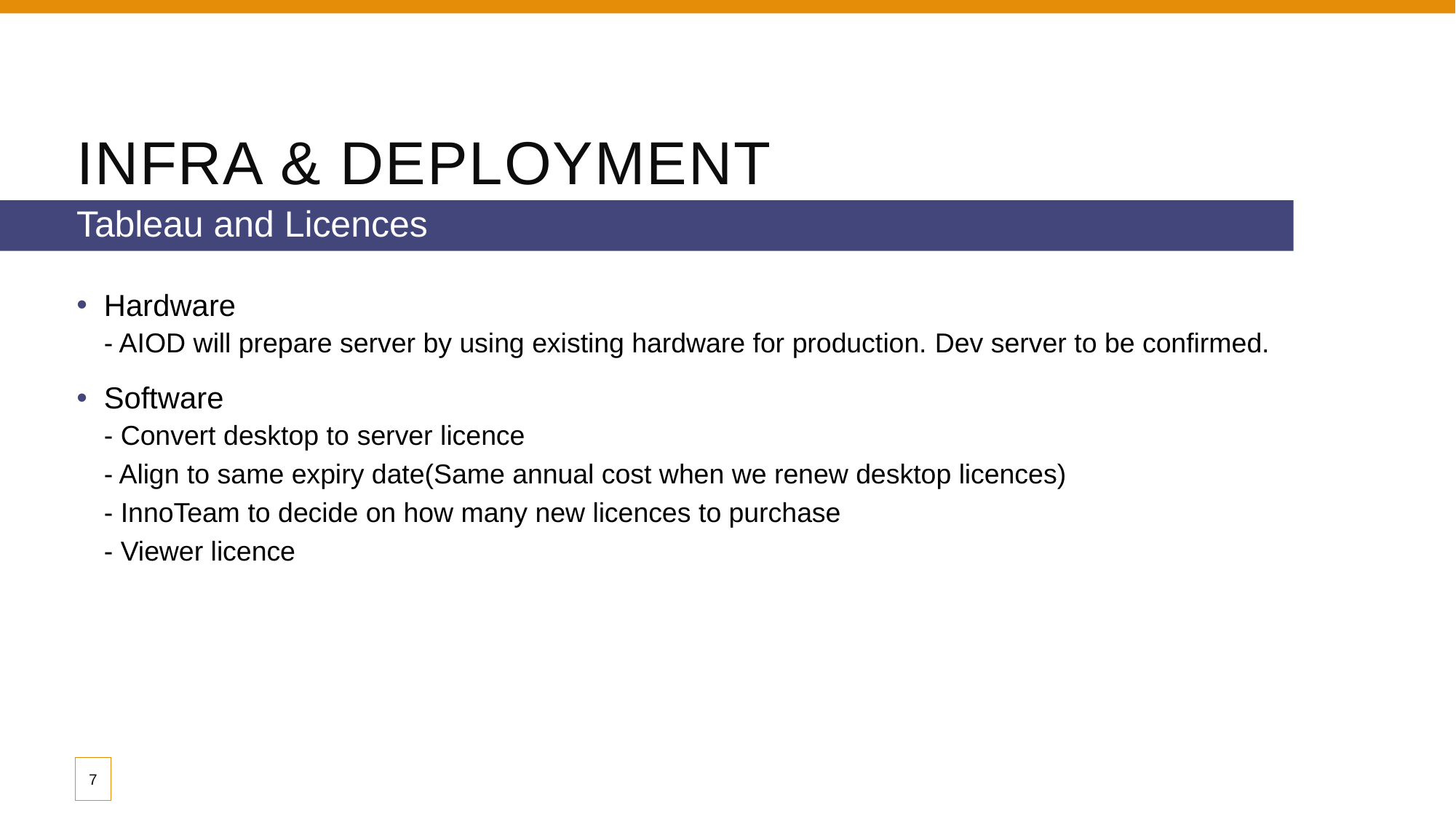

# Infra & Deployment
Tableau and Licences
Hardware
- AIOD will prepare server by using existing hardware for production. Dev server to be confirmed.
Software
- Convert desktop to server licence
- Align to same expiry date(Same annual cost when we renew desktop licences)
- InnoTeam to decide on how many new licences to purchase
- Viewer licence

7